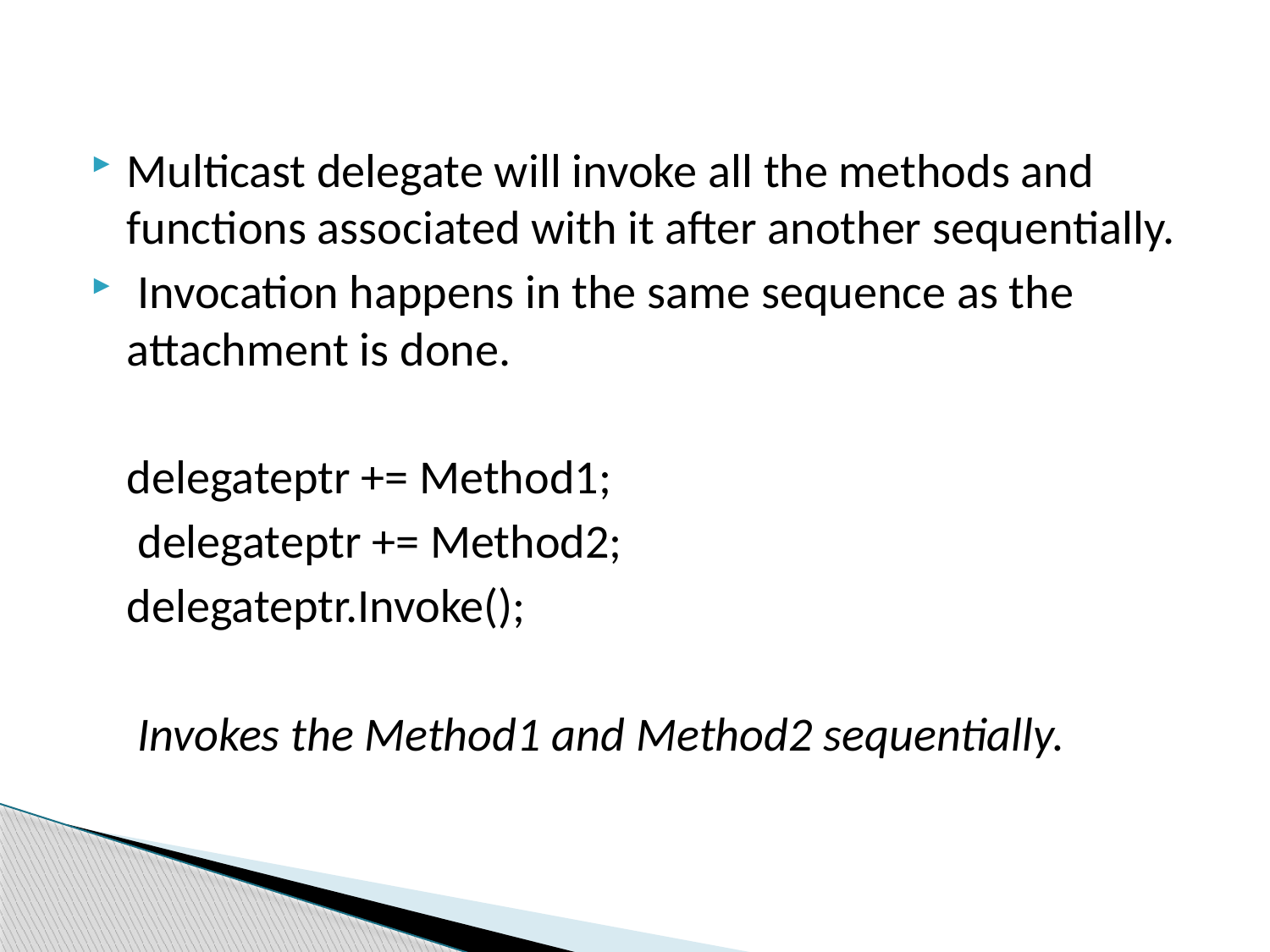

Multicast delegate will invoke all the methods and functions associated with it after another sequentially.
 Invocation happens in the same sequence as the attachment is done.

	delegateptr += Method1;
	 delegateptr += Method2;
	delegateptr.Invoke();

	 Invokes the Method1 and Method2 sequentially.